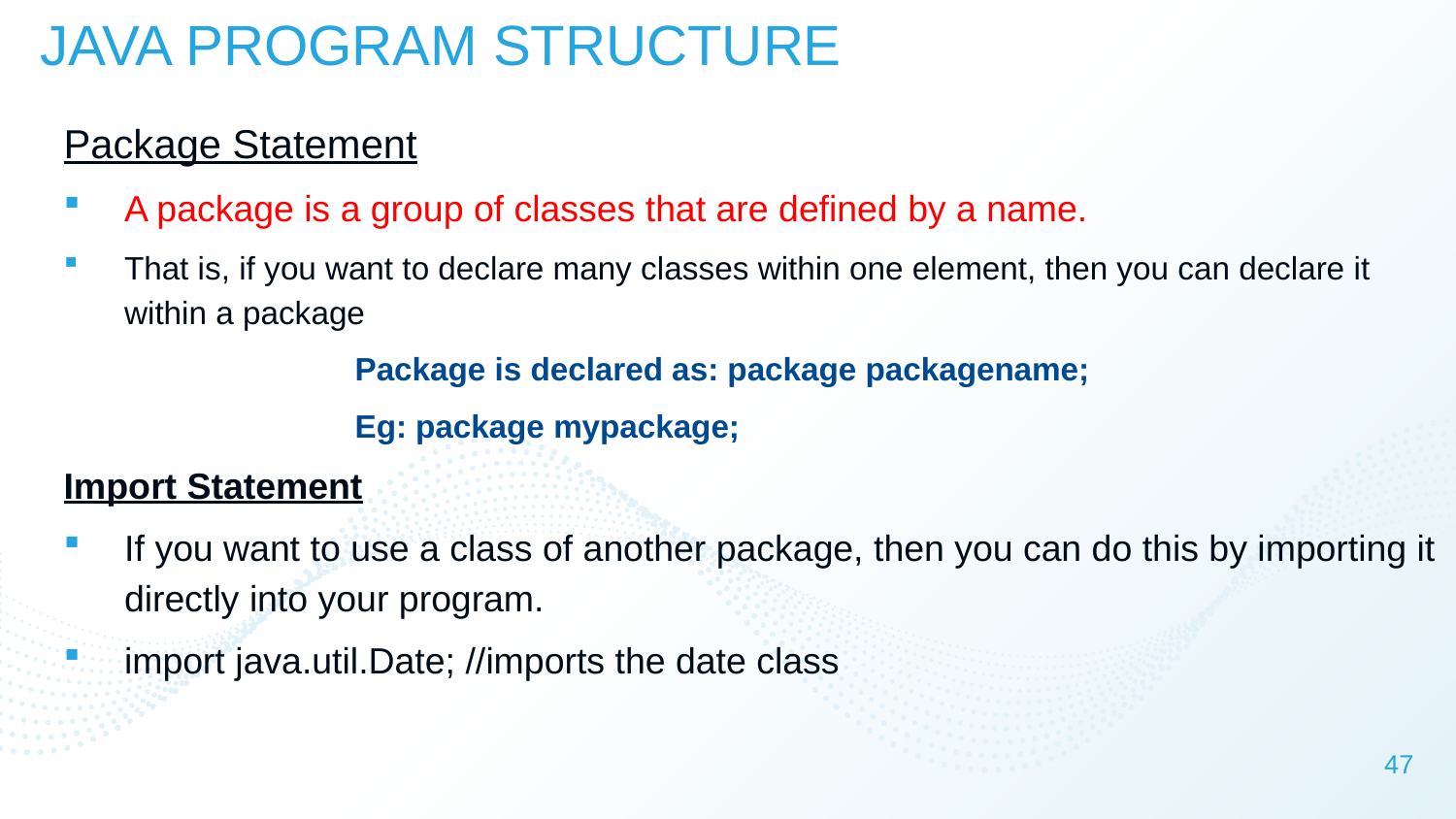

# JAVA PROGRAM STRUCTURE
Package Statement
A package is a group of classes that are defined by a name.
That is, if you want to declare many classes within one element, then you can declare it within a package
		Package is declared as: package packagename;
		Eg: package mypackage;
Import Statement
If you want to use a class of another package, then you can do this by importing it directly into your program.
import java.util.Date; //imports the date class
47